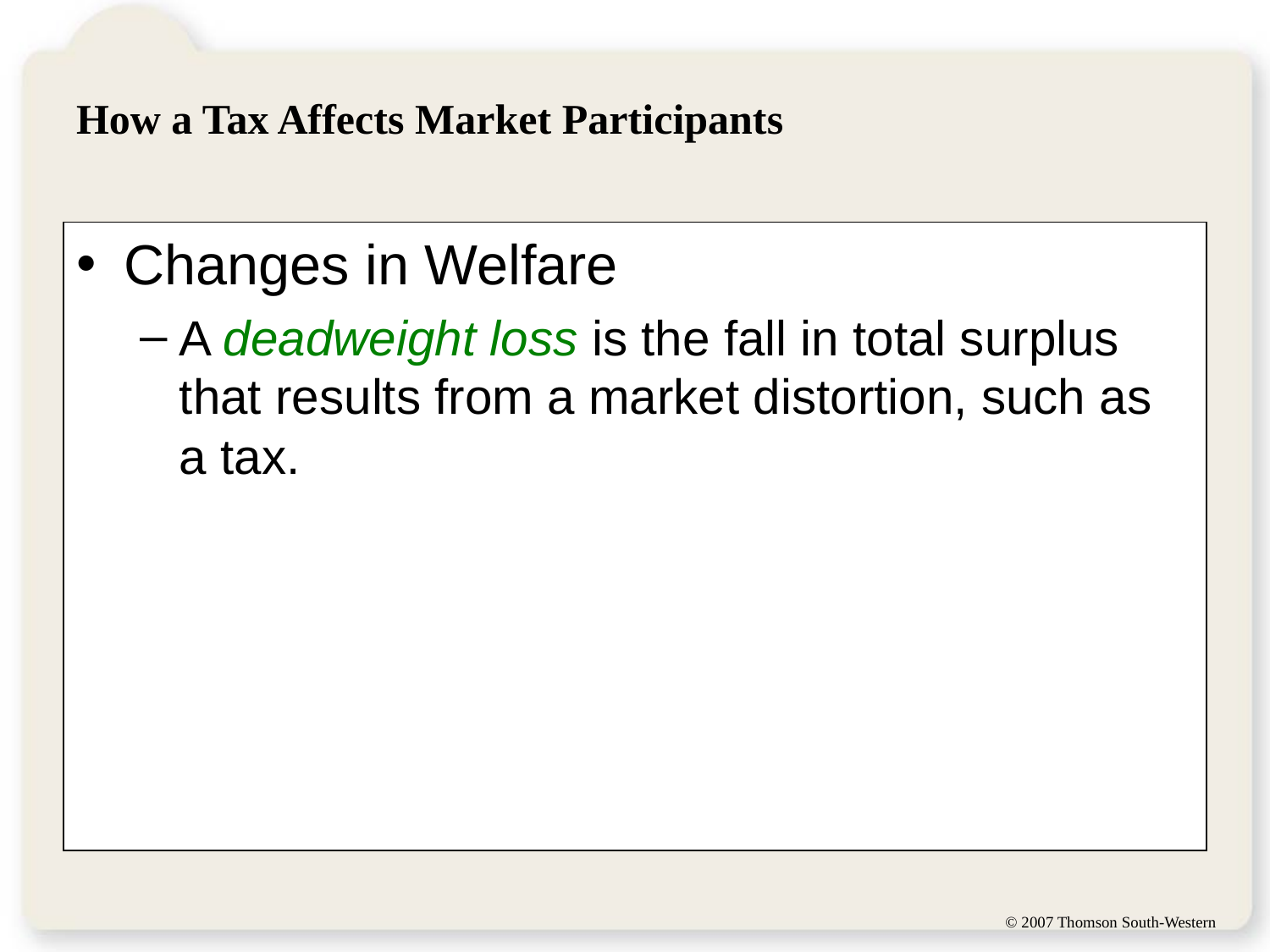

# How a Tax Affects Market Participants
Changes in Welfare
A deadweight loss is the fall in total surplus that results from a market distortion, such as a tax.